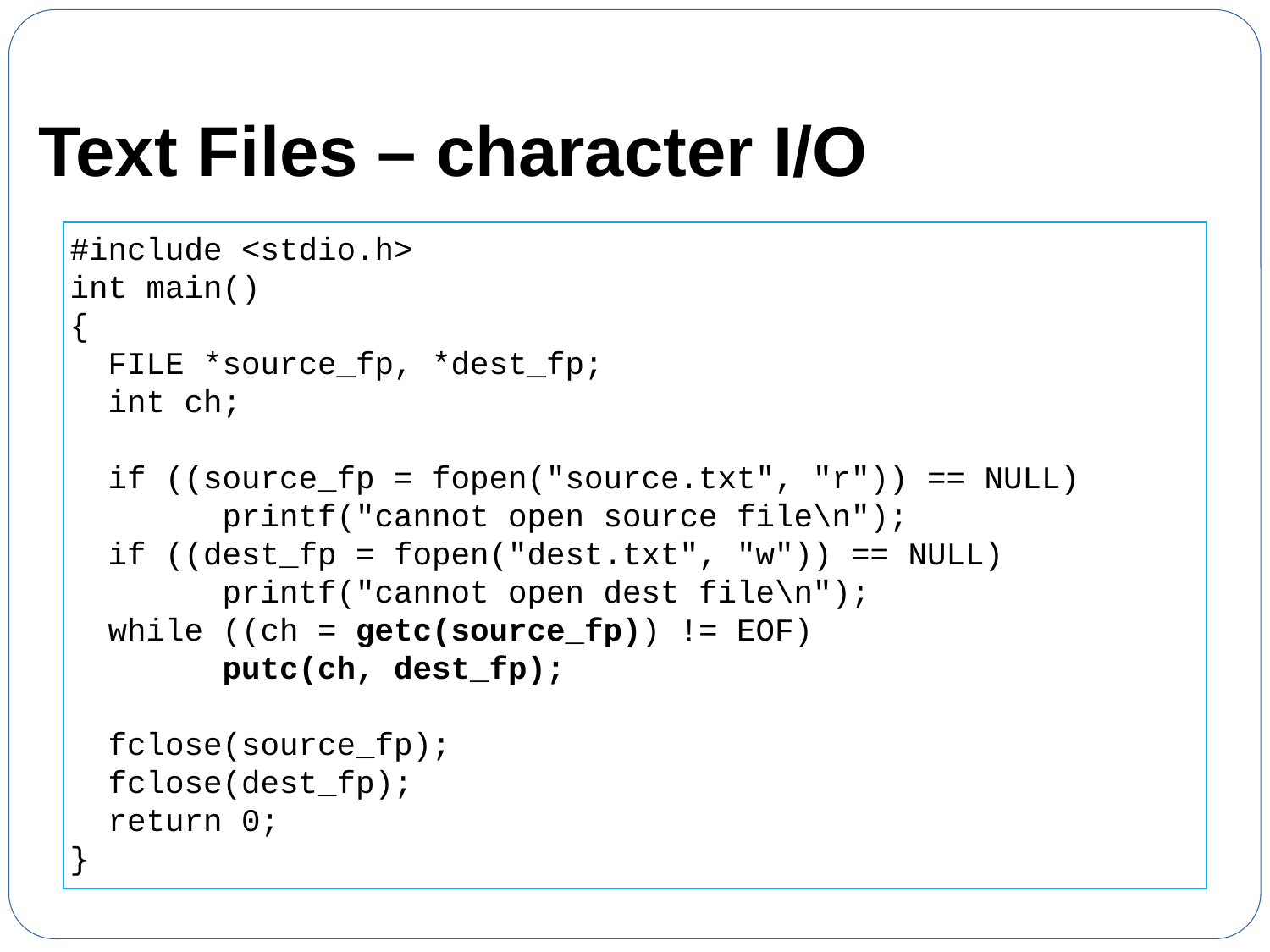

# Text Files – character I/O
#include <stdio.h>
int main()
{
	FILE *source_fp, *dest_fp;
	int ch;

	if ((source_fp = fopen("source.txt", "r")) == NULL)
        printf("cannot open source file\n");
 	if ((dest_fp = fopen("dest.txt", "w")) == NULL)
        printf("cannot open dest file\n");
	while ((ch = getc(source_fp)) != EOF)
        putc(ch, dest_fp);

	fclose(source_fp);
	fclose(dest_fp);
	return 0;
}